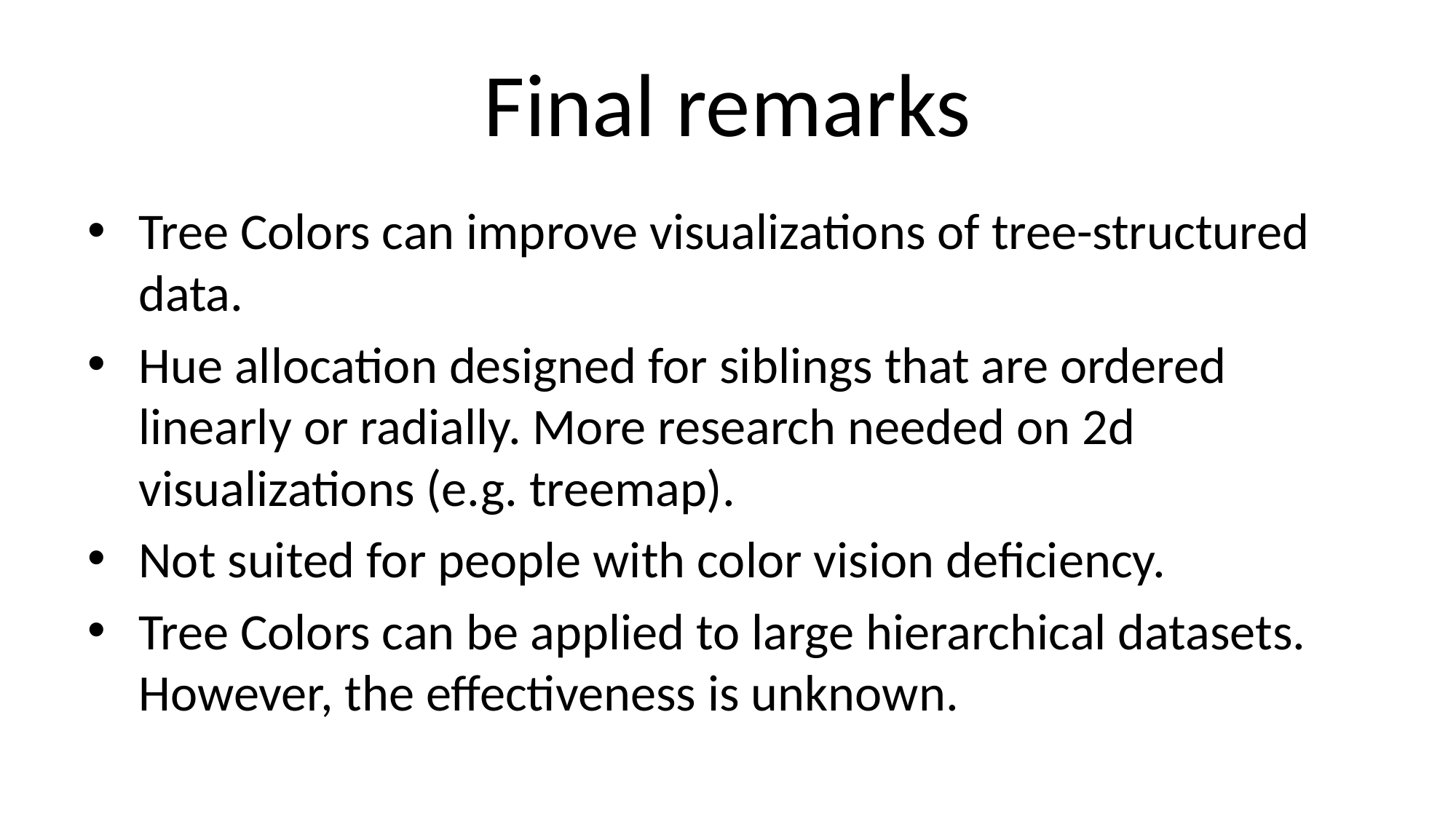

# Final remarks
Tree Colors can improve visualizations of tree-structured data.
Hue allocation designed for siblings that are ordered linearly or radially. More research needed on 2d visualizations (e.g. treemap).
Not suited for people with color vision deficiency.
Tree Colors can be applied to large hierarchical datasets. However, the effectiveness is unknown.